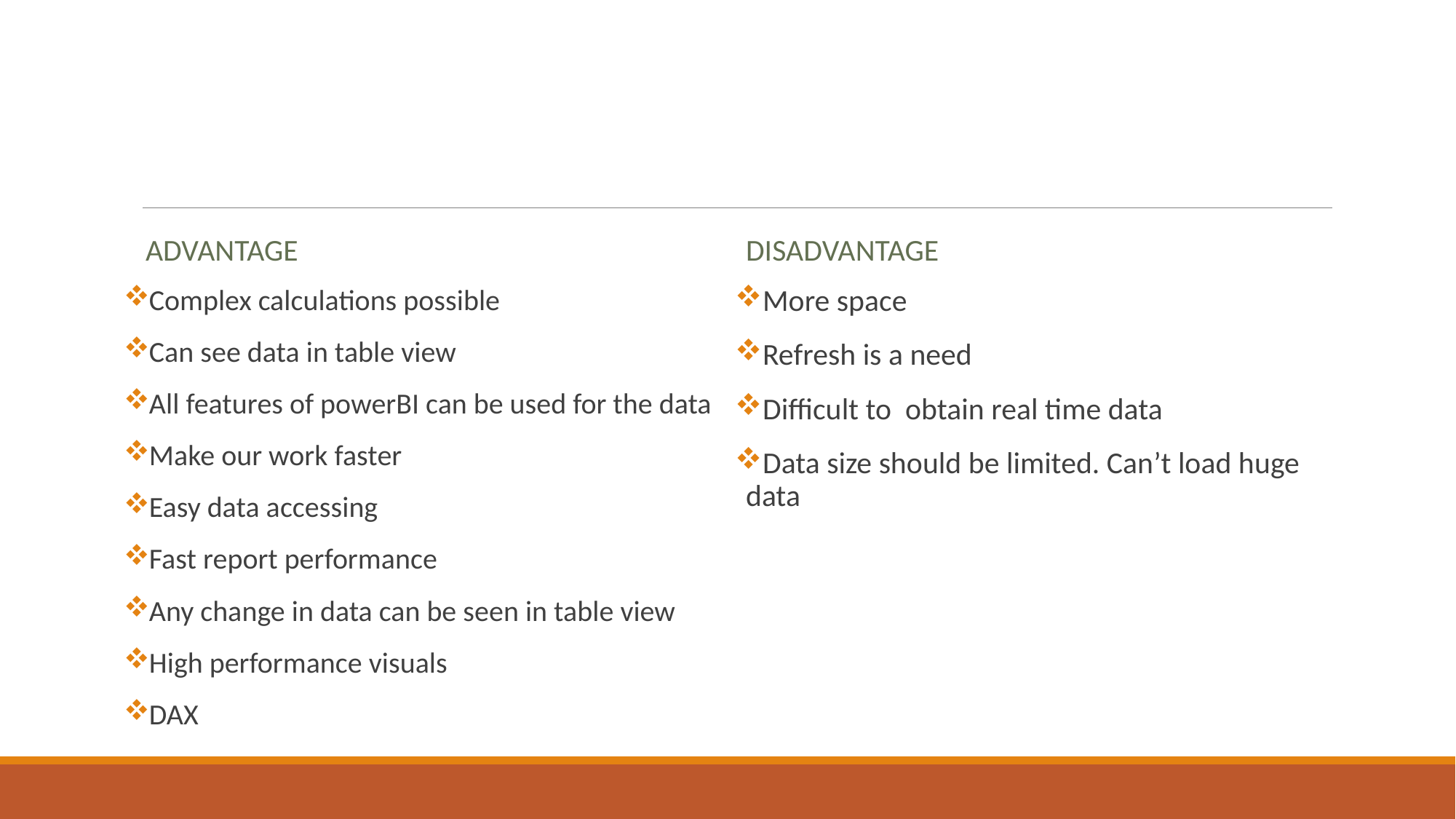

#
advantage
DISADVANTAGE
Complex calculations possible
Can see data in table view
All features of powerBI can be used for the data
Make our work faster
Easy data accessing
Fast report performance
Any change in data can be seen in table view
High performance visuals
DAX

More space
Refresh is a need
Difficult to  obtain real time data
Data size should be limited. Can’t load huge data